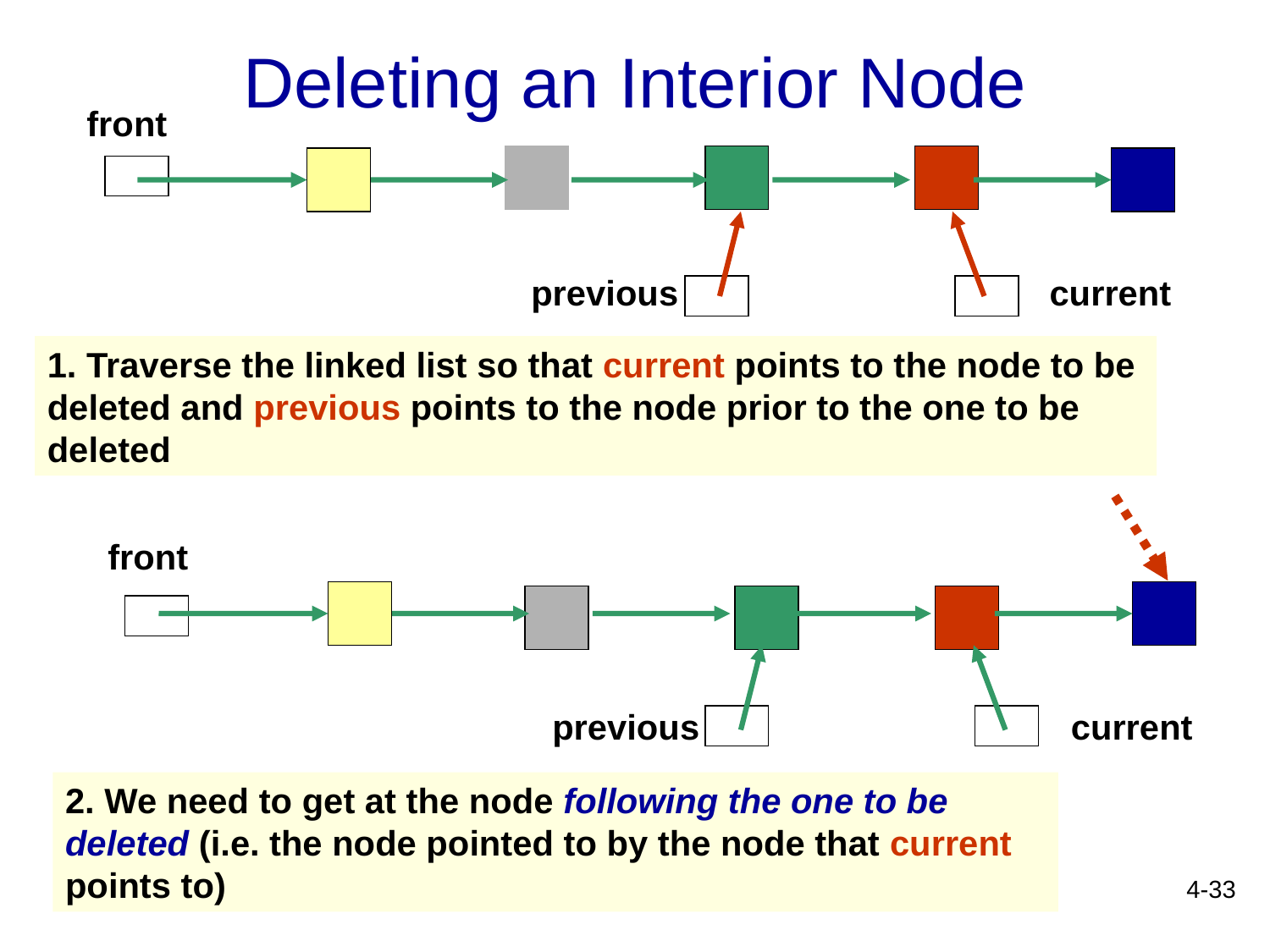

# Deleting an Interior Node
front

previous
current

1. Traverse the linked list so that current points to the node to be deleted and previous points to the node prior to the one to be deleted

front

previous
current

2. We need to get at the node following the one to be deleted (i.e. the node pointed to by the node that current points to)
4-33